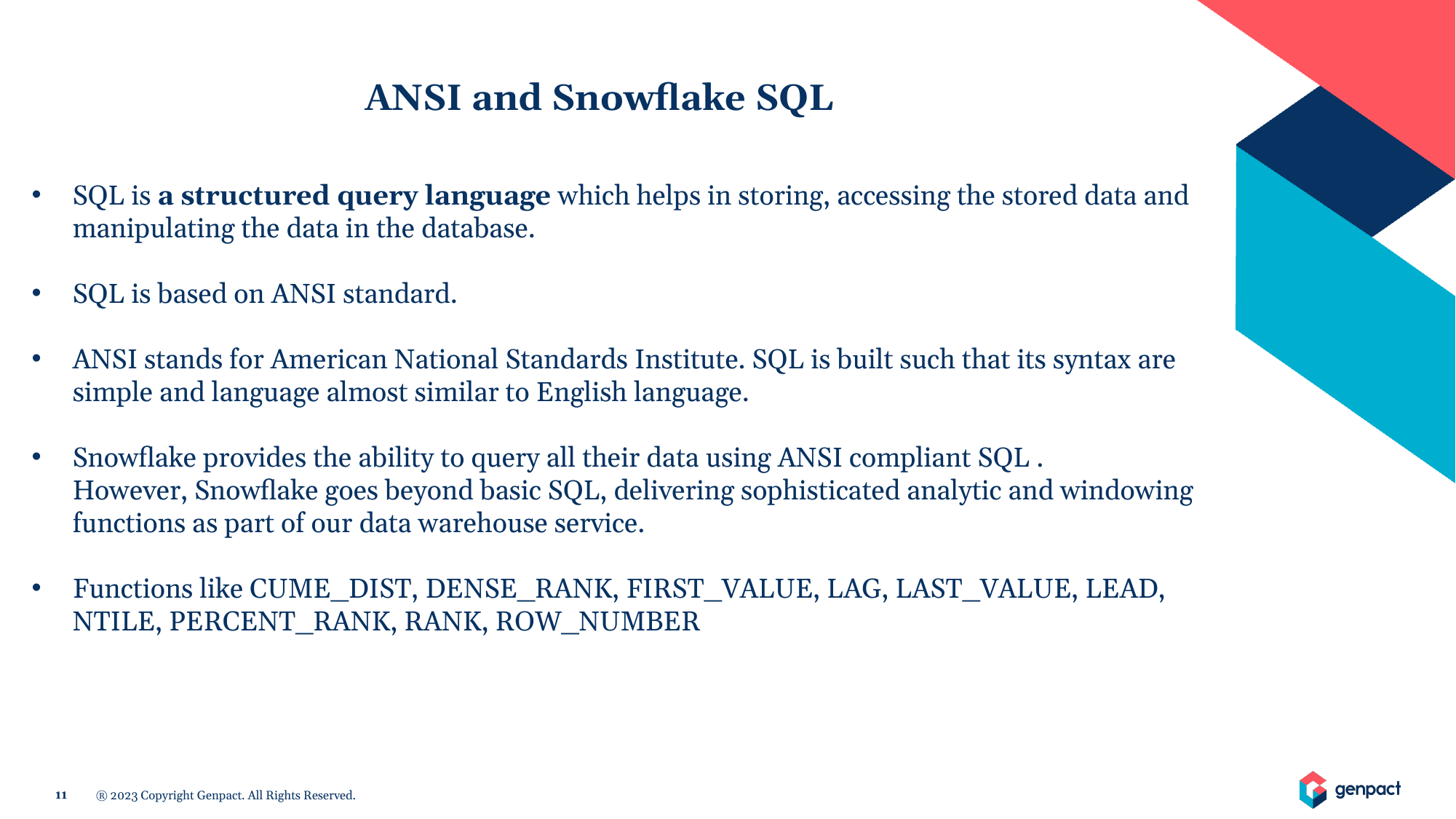

ANSI and Snowflake SQL
SQL is a structured query language which helps in storing, accessing the stored data and manipulating the data in the database.

SQL is based on ANSI standard.

ANSI stands for American National Standards Institute. SQL is built such that its syntax are simple and language almost similar to English language.

Snowflake provides the ability to query all their data using ANSI compliant SQL .
However, Snowflake goes beyond basic SQL, delivering sophisticated analytic and windowing functions as part of our data warehouse service.

Functions like CUME_DIST, DENSE_RANK, FIRST_VALUE, LAG, LAST_VALUE, LEAD, NTILE, PERCENT_RANK, RANK, ROW_NUMBER